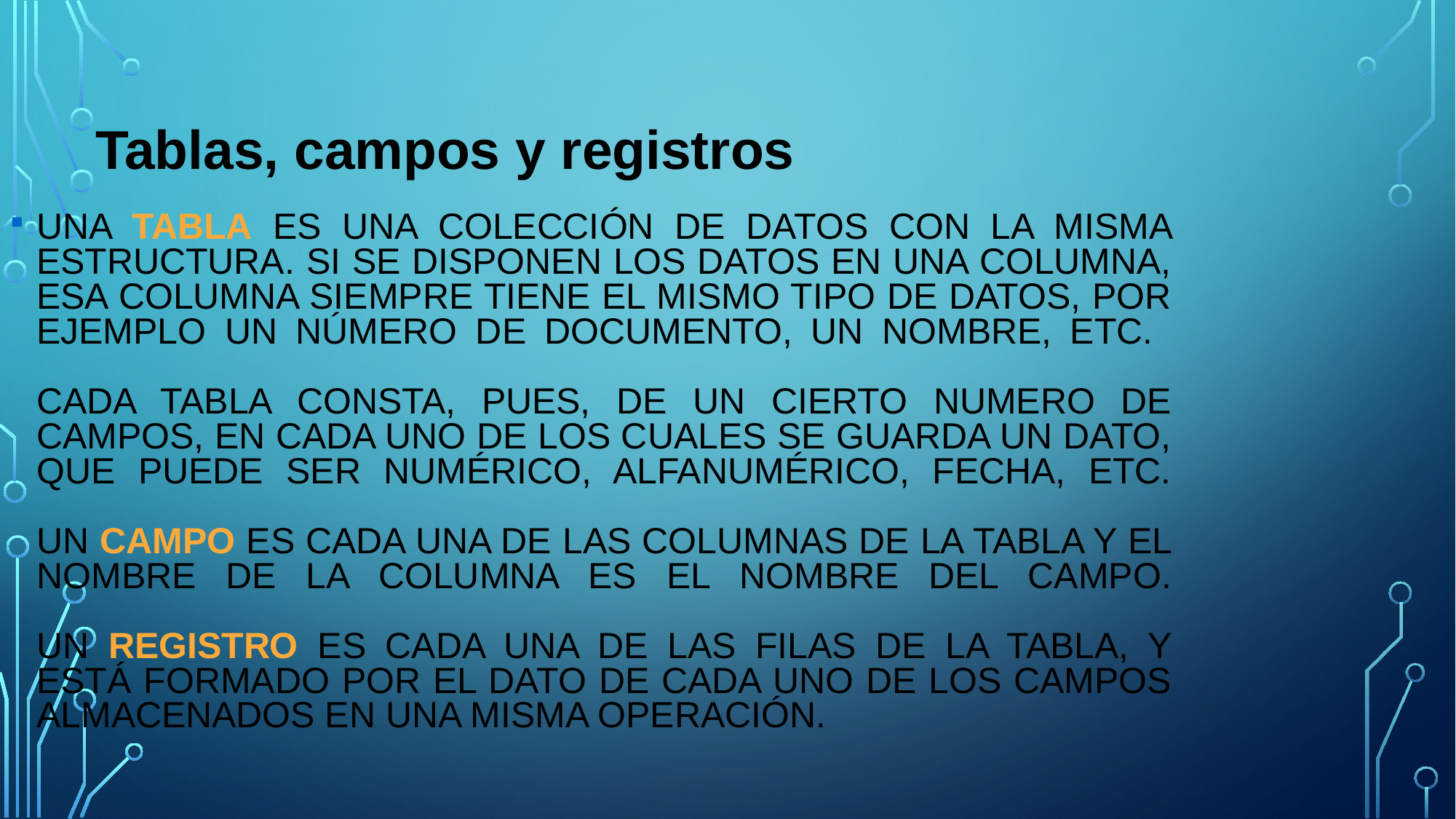

Tablas, campos y registros
Una tabla es una colección de datos con la misma estructura. Si se disponen los datos en una columna, esa columna siempre tiene el mismo tipo de datos, por ejemplo un número de documento, un nombre, etc.
Cada tabla consta, pues, de un cierto numero de campos, en cada uno de los cuales se guarda un dato, que puede ser numérico, alfanumérico, fecha, etc.
Un campo es cada una de las columnas de la tabla y el nombre de la columna es el nombre del campo.
Un registro es cada una de las filas de la tabla, y está formado por el dato de cada uno de los campos almacenados en una misma operación.